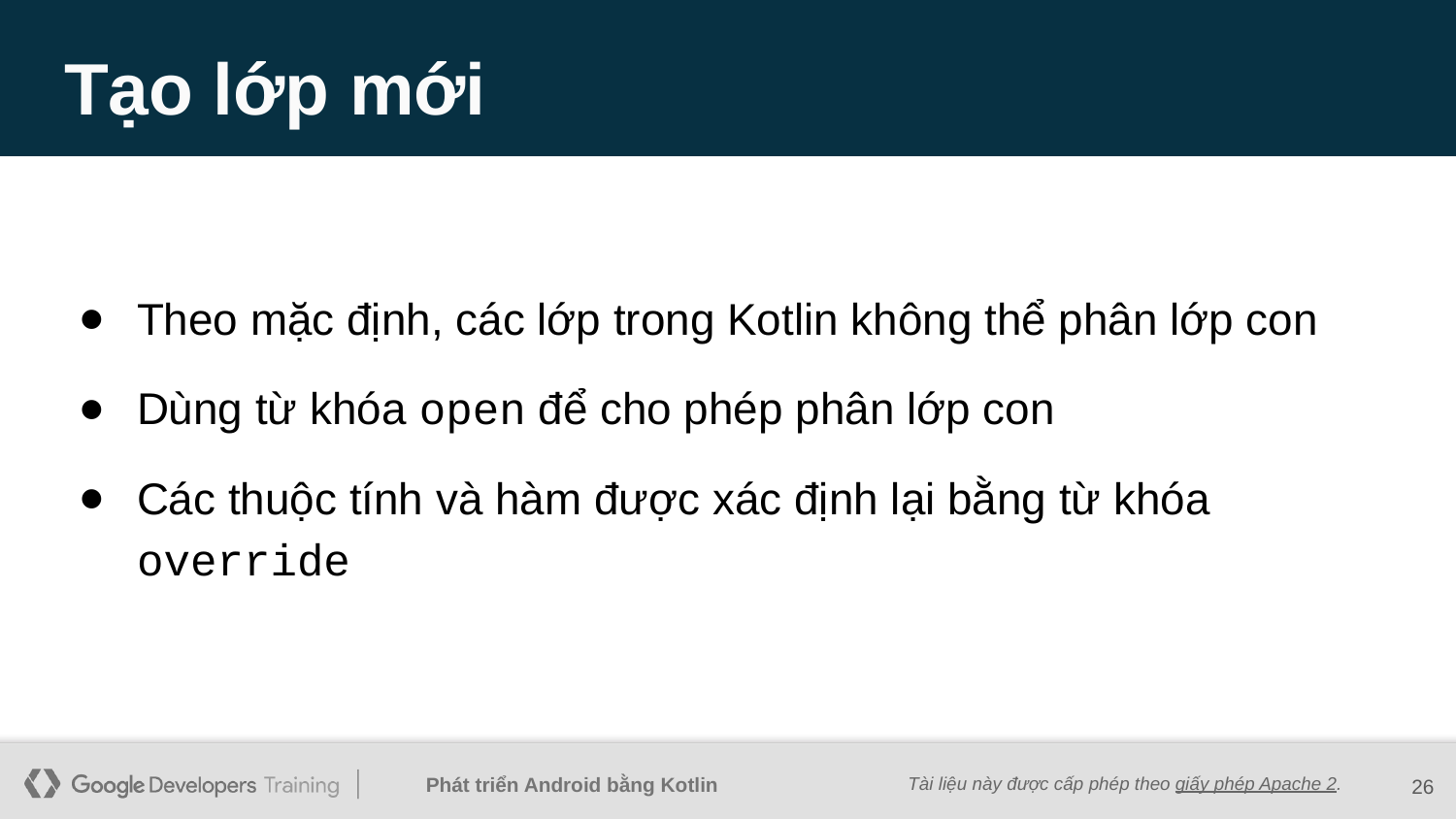

# Tạo lớp mới
Theo mặc định, các lớp trong Kotlin không thể phân lớp con
Dùng từ khóa open để cho phép phân lớp con
Các thuộc tính và hàm được xác định lại bằng từ khóa override
26